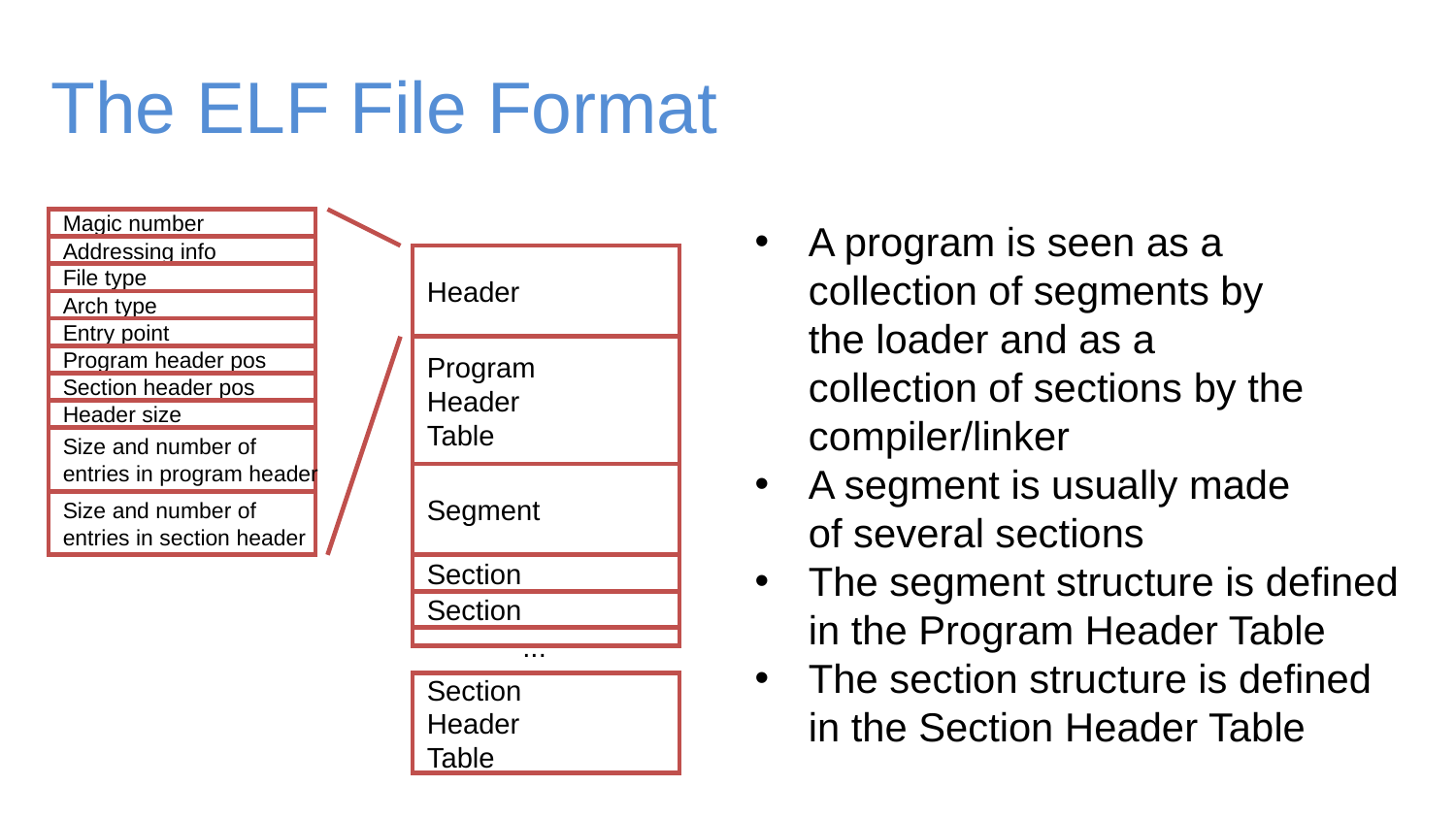

# The ELF File Format
Magic number

A program is seen as a
collection of segments by
the loader and as a
collection of sections by the
compiler/linker
A segment is usually made
of several sections
The segment structure is defined in the Program Header Table
The section structure is defined in the Section Header Table
Addressing info
Header
File type
Arch type
Entry point

Program
Header
Table
Program header pos
Section header pos
Header size
Size and number of
entries in program header
Segment
Size and number of
entries in section header

Section
Section
...
Section
Header
Table